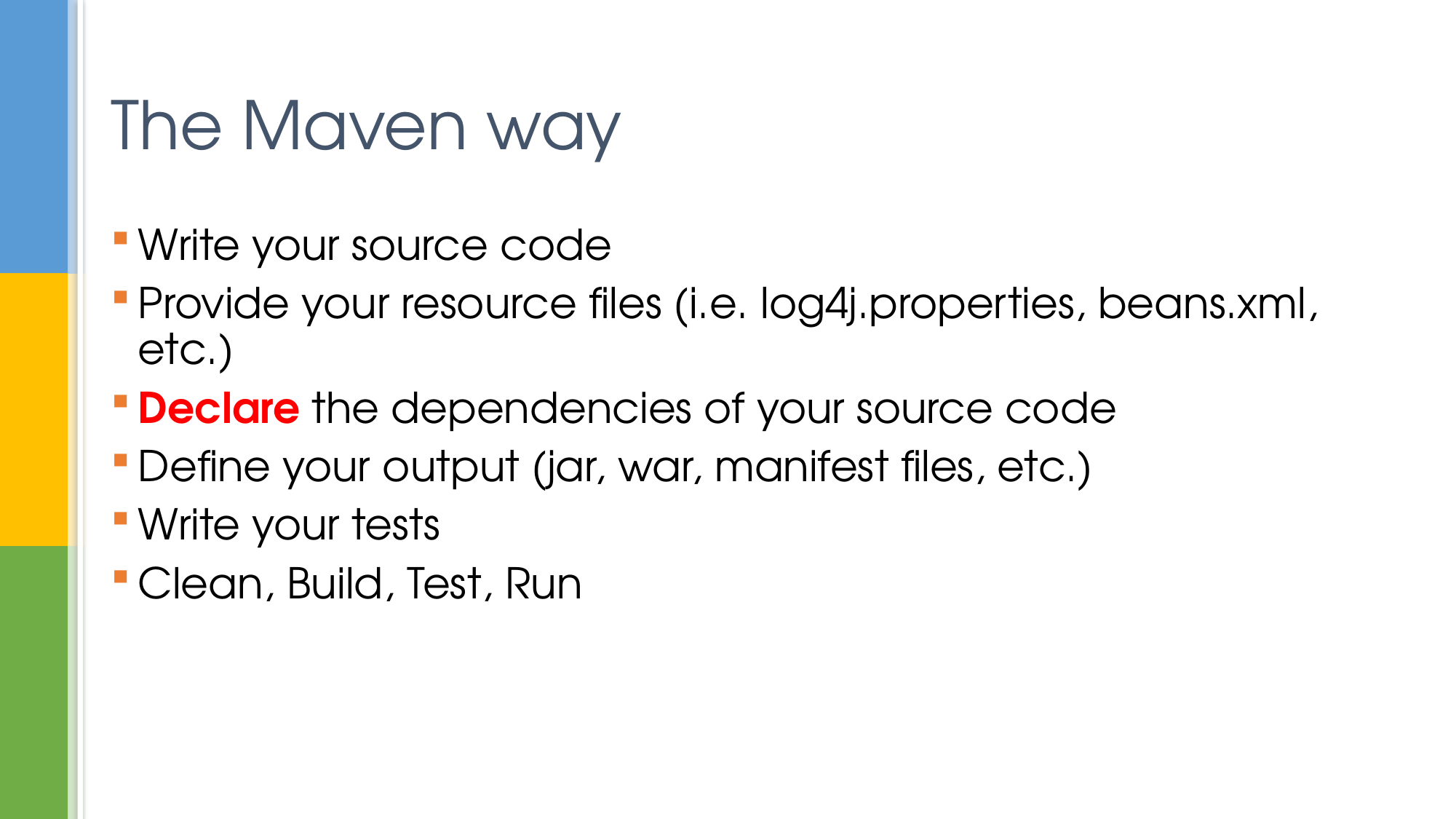

# The Maven way
Write your source code
Provide your resource files (i.e. log4j.properties, beans.xml, etc.)
Declare the dependencies of your source code
Define your output (jar, war, manifest files, etc.)
Write your tests
Clean, Build, Test, Run